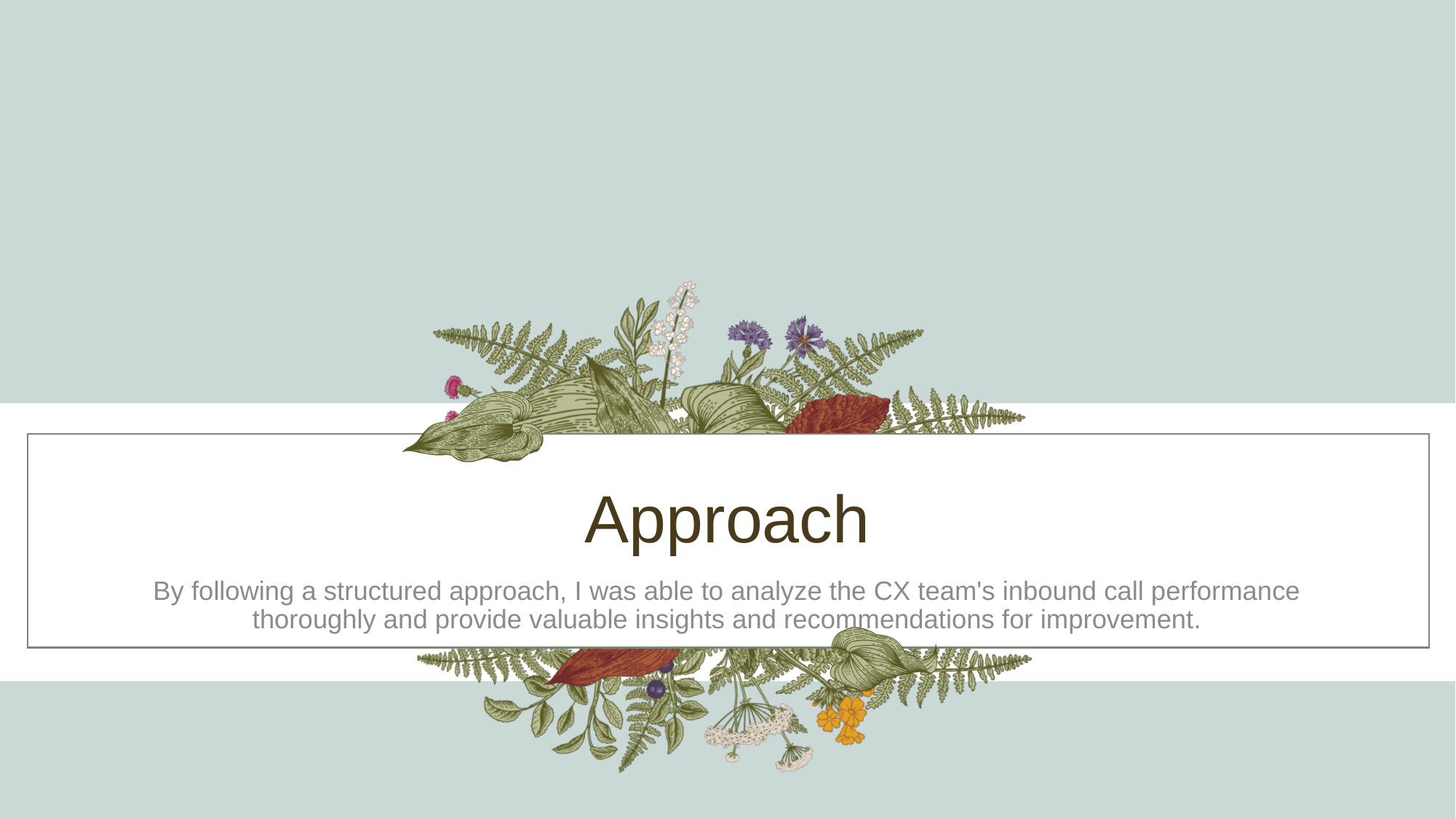

# Approach
By following a structured approach, I was able to analyze the CX team's inbound call performance thoroughly and provide valuable insights and recommendations for improvement.